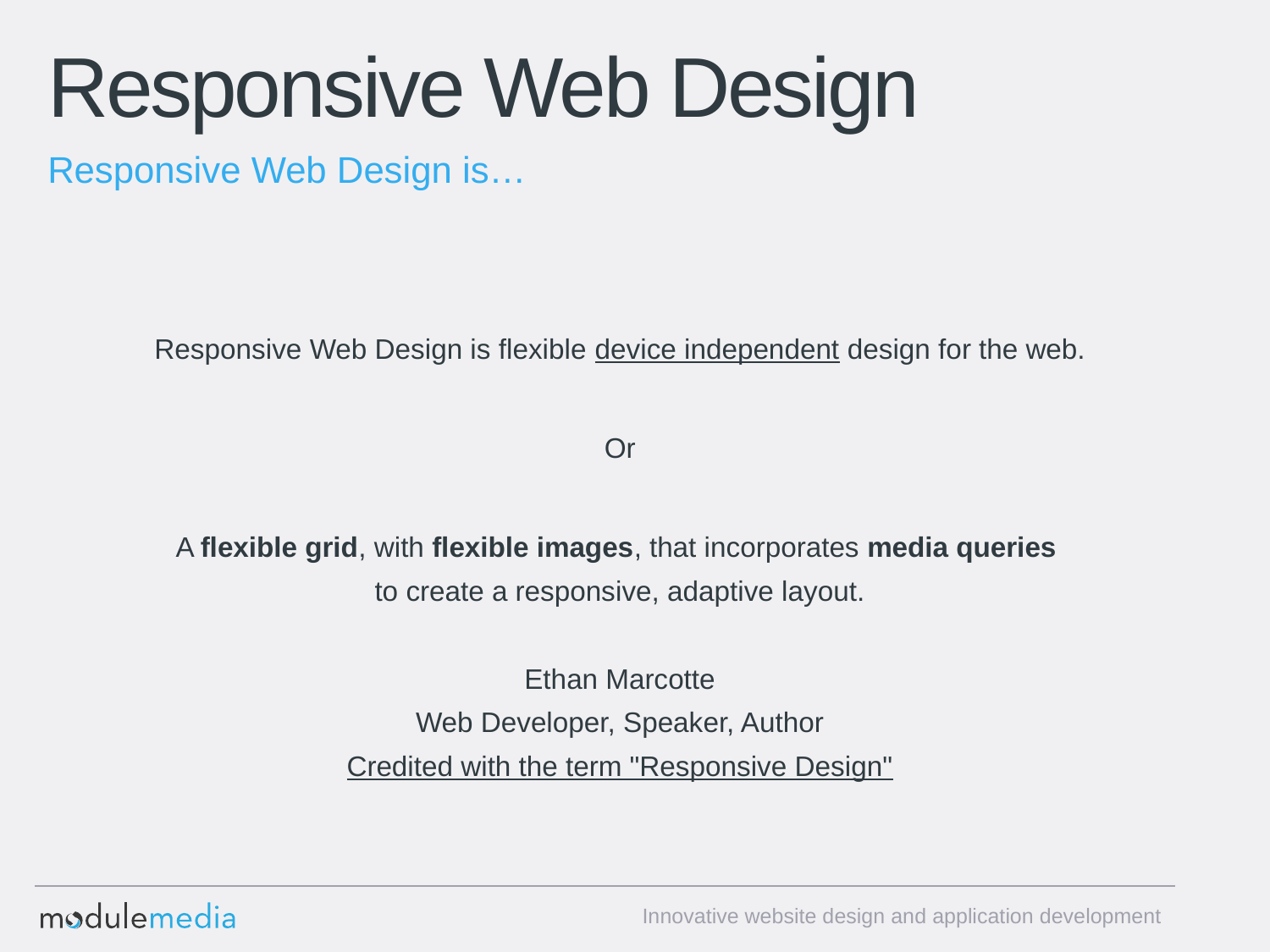

# Responsive Web Design
Responsive Web Design is…

Responsive Web Design is flexible device independent design for the web.

Or

A flexible grid, with flexible images, that incorporates media queries
to create a responsive, adaptive layout.
Ethan Marcotte
Web Developer, Speaker, Author
Credited with the term "Responsive Design"